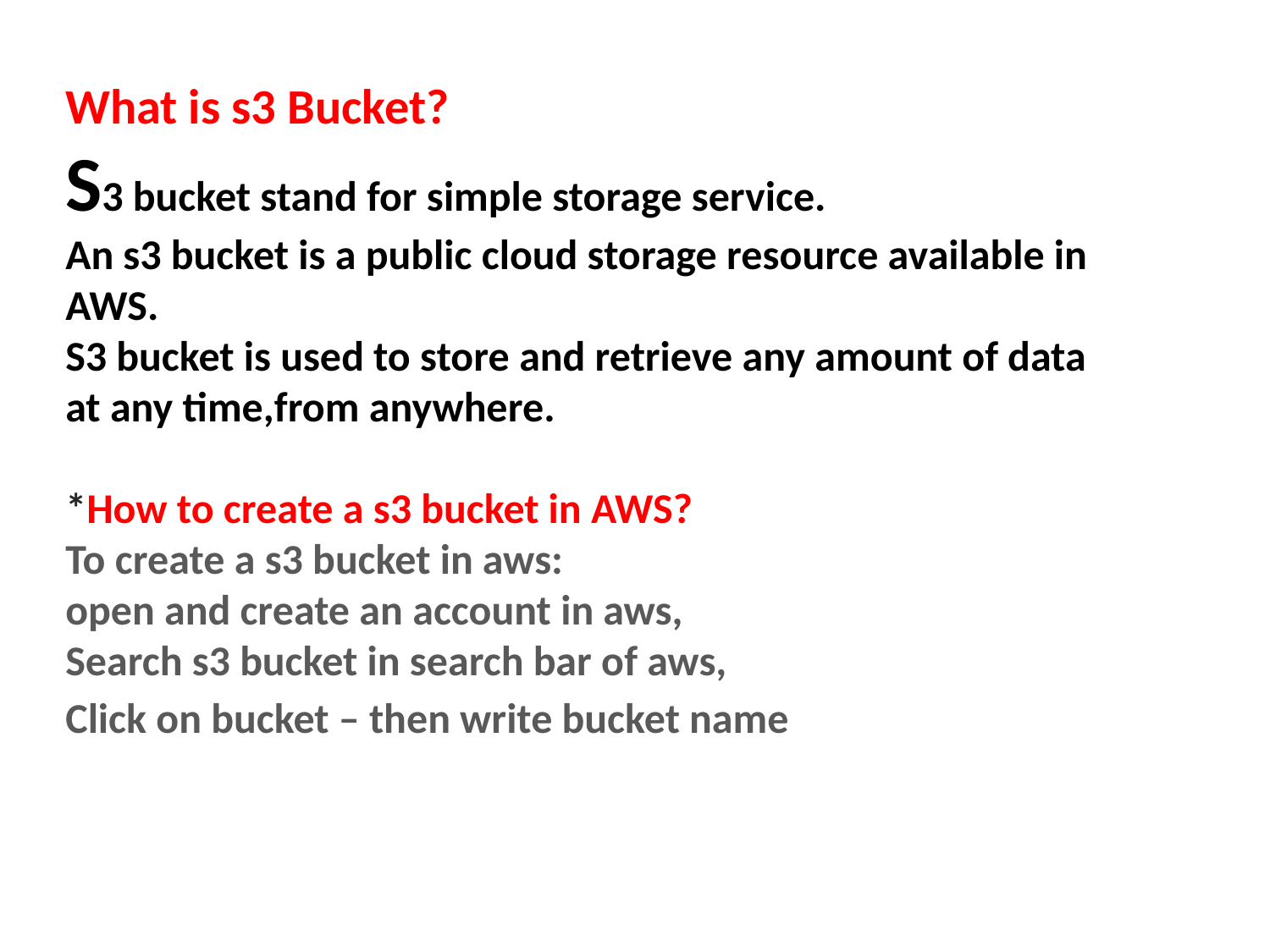

What is s3 Bucket?
S3 bucket stand for simple storage service.
An s3 bucket is a public cloud storage resource available in AWS.
S3 bucket is used to store and retrieve any amount of data at any time,from anywhere.

*How to create a s3 bucket in AWS?
To create a s3 bucket in aws:
open and create an account in aws,
Search s3 bucket in search bar of aws,
Click on bucket – then write bucket name